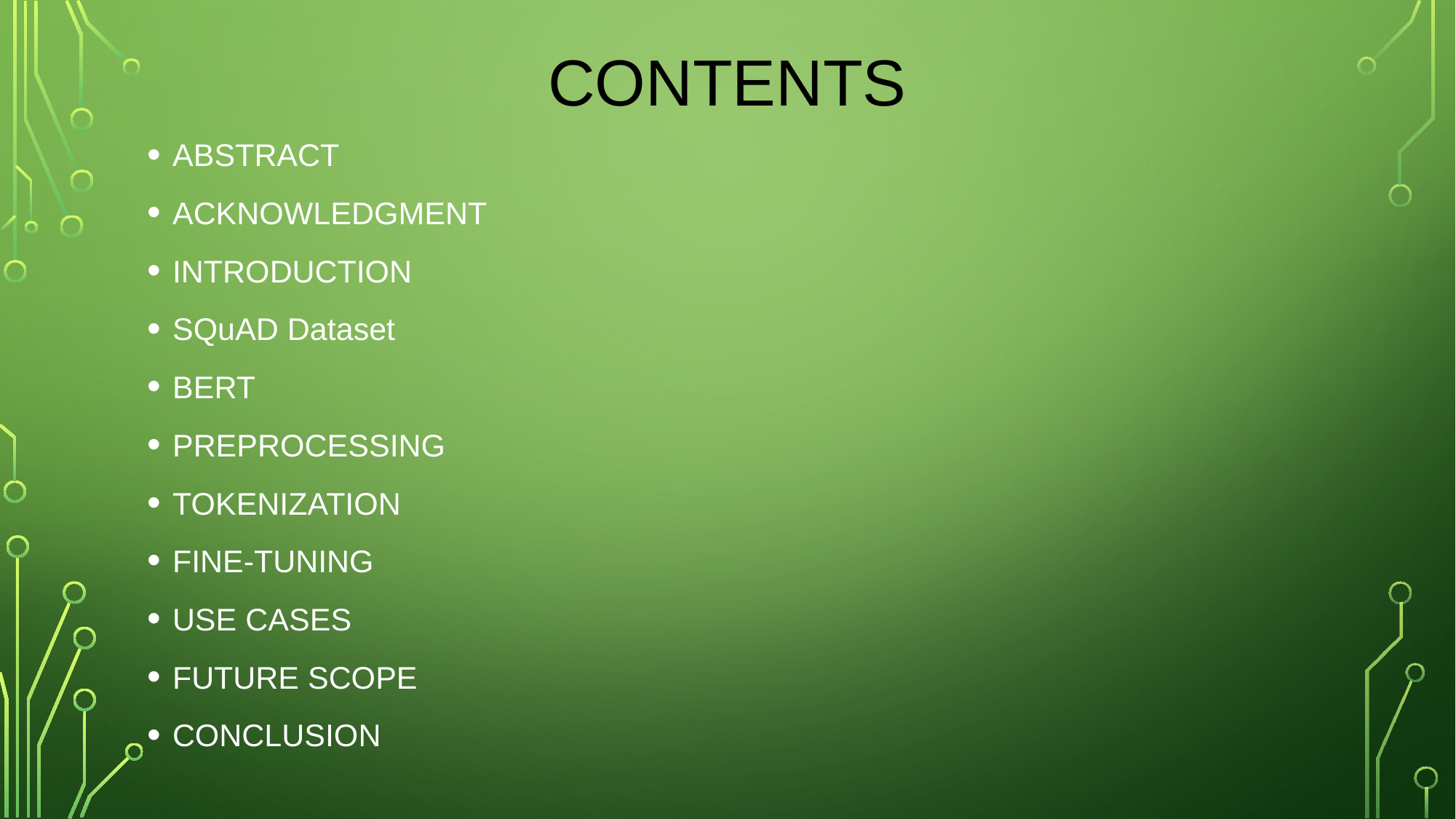

# contents
ABSTRACT
ACKNOWLEDGMENT
INTRODUCTION
SQuAD Dataset
BERT
PREPROCESSING
TOKENIZATION
FINE-TUNING
USE CASES
FUTURE SCOPE
CONCLUSION